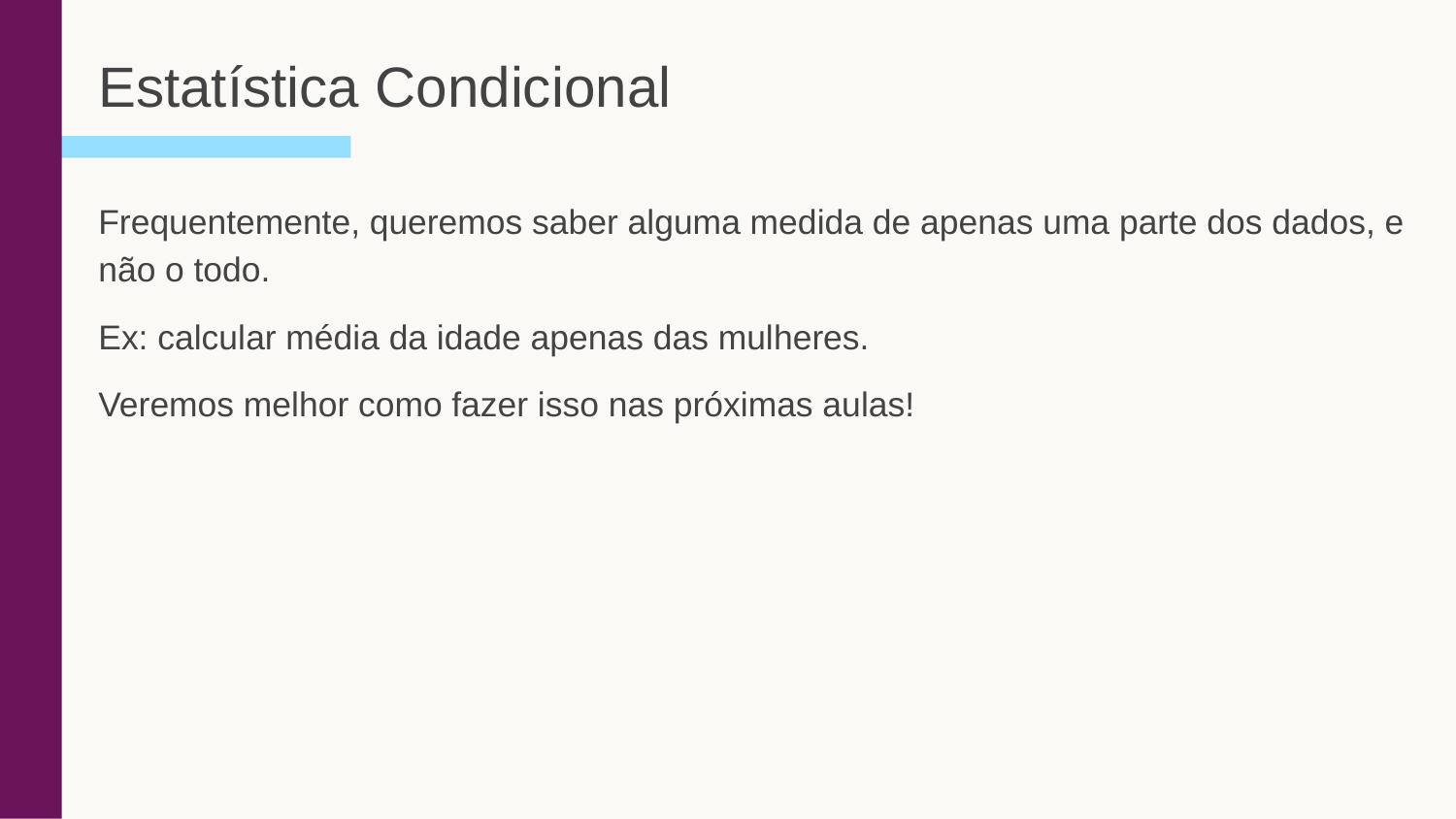

# Estatística Condicional

Frequentemente, queremos saber alguma medida de apenas uma parte dos dados, e não o todo.
Ex: calcular média da idade apenas das mulheres.
Veremos melhor como fazer isso nas próximas aulas!